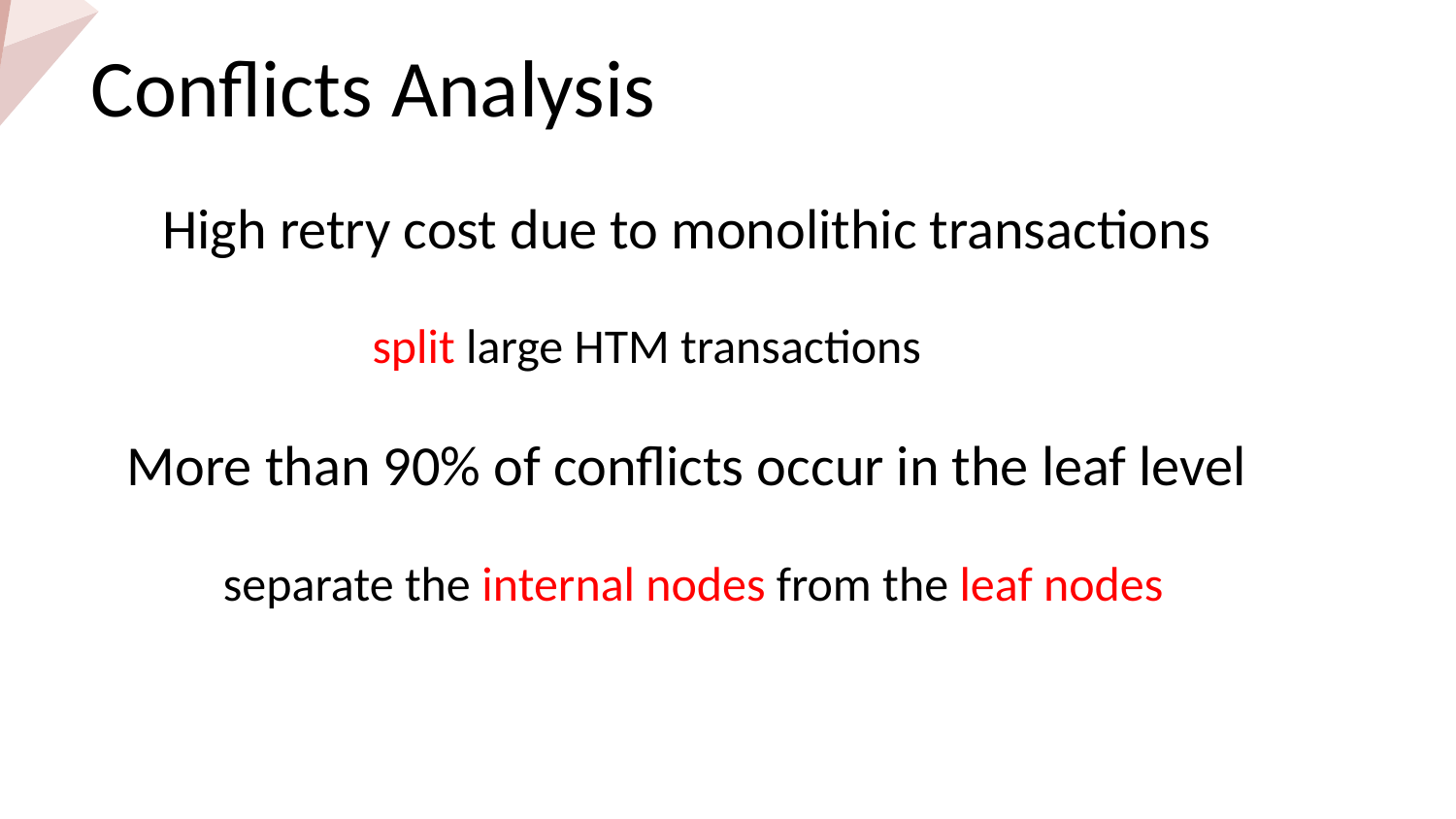

Conflicts Analysis
High retry cost due to monolithic transactions
split large HTM transactions
More than 90% of conflicts occur in the leaf level
separate the internal nodes from the leaf nodes